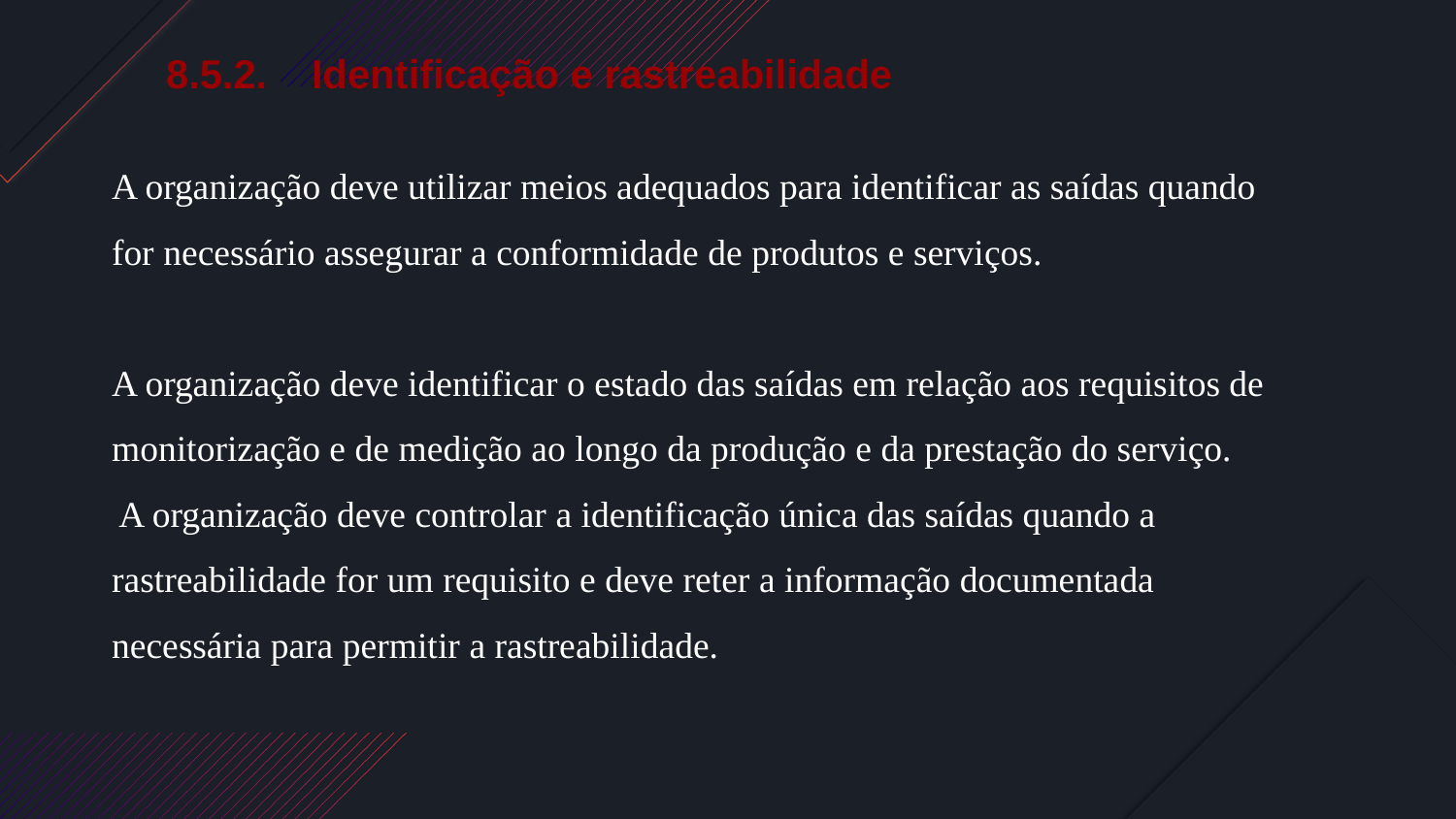

8.5.2.	Identificação e rastreabilidade
# A organização deve utilizar meios adequados para identificar as saídas quando for necessário assegurar a conformidade de produtos e serviços. A organização deve identificar o estado das saídas em relação aos requisitos de monitorização e de medição ao longo da produção e da prestação do serviço. A organização deve controlar a identificação única das saídas quando a rastreabilidade for um requisito e deve reter a informação documentada necessária para permitir a rastreabilidade.